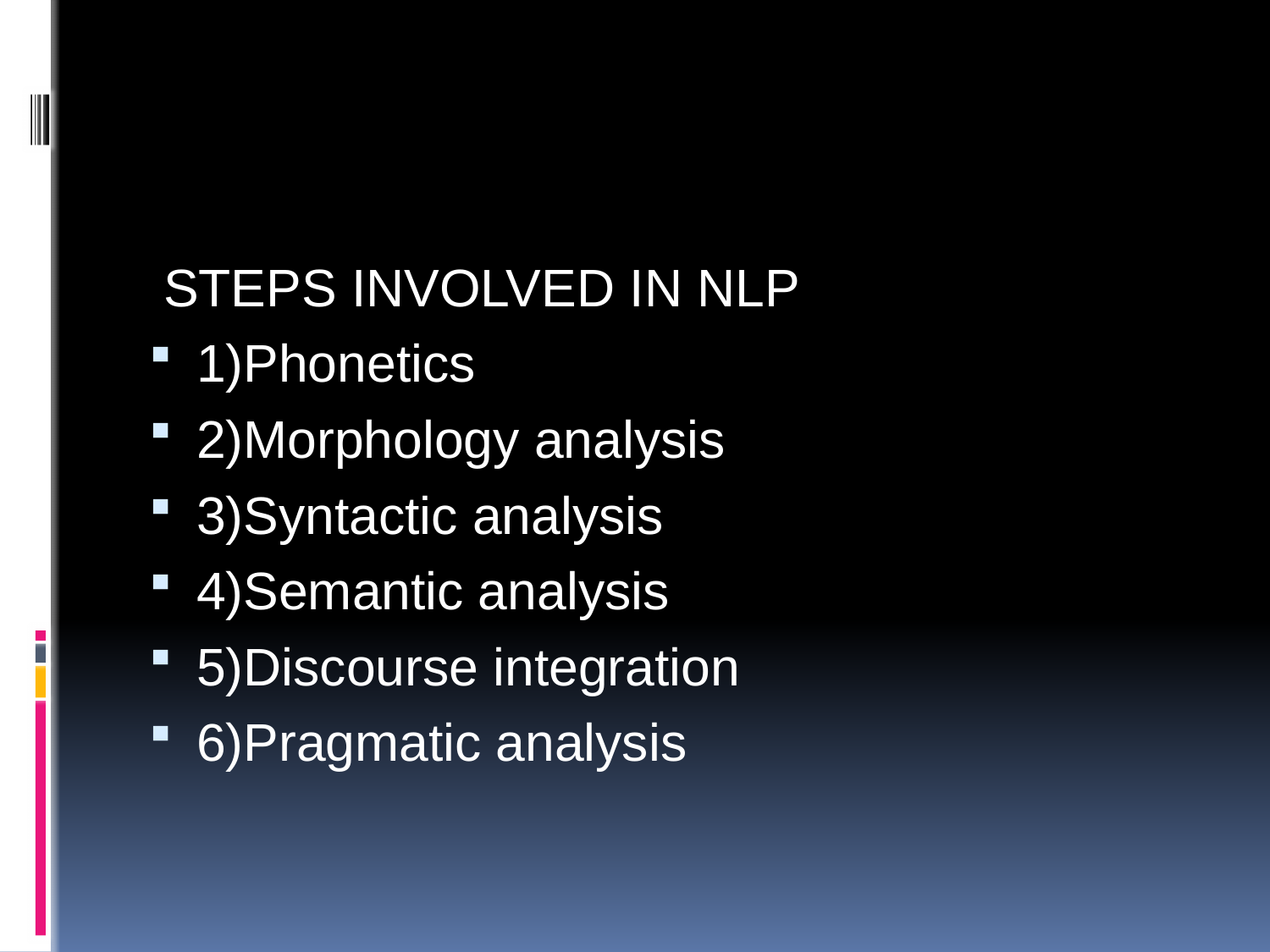

#
 STEPS INVOLVED IN NLP
1)Phonetics
2)Morphology analysis
3)Syntactic analysis
4)Semantic analysis
5)Discourse integration
6)Pragmatic analysis